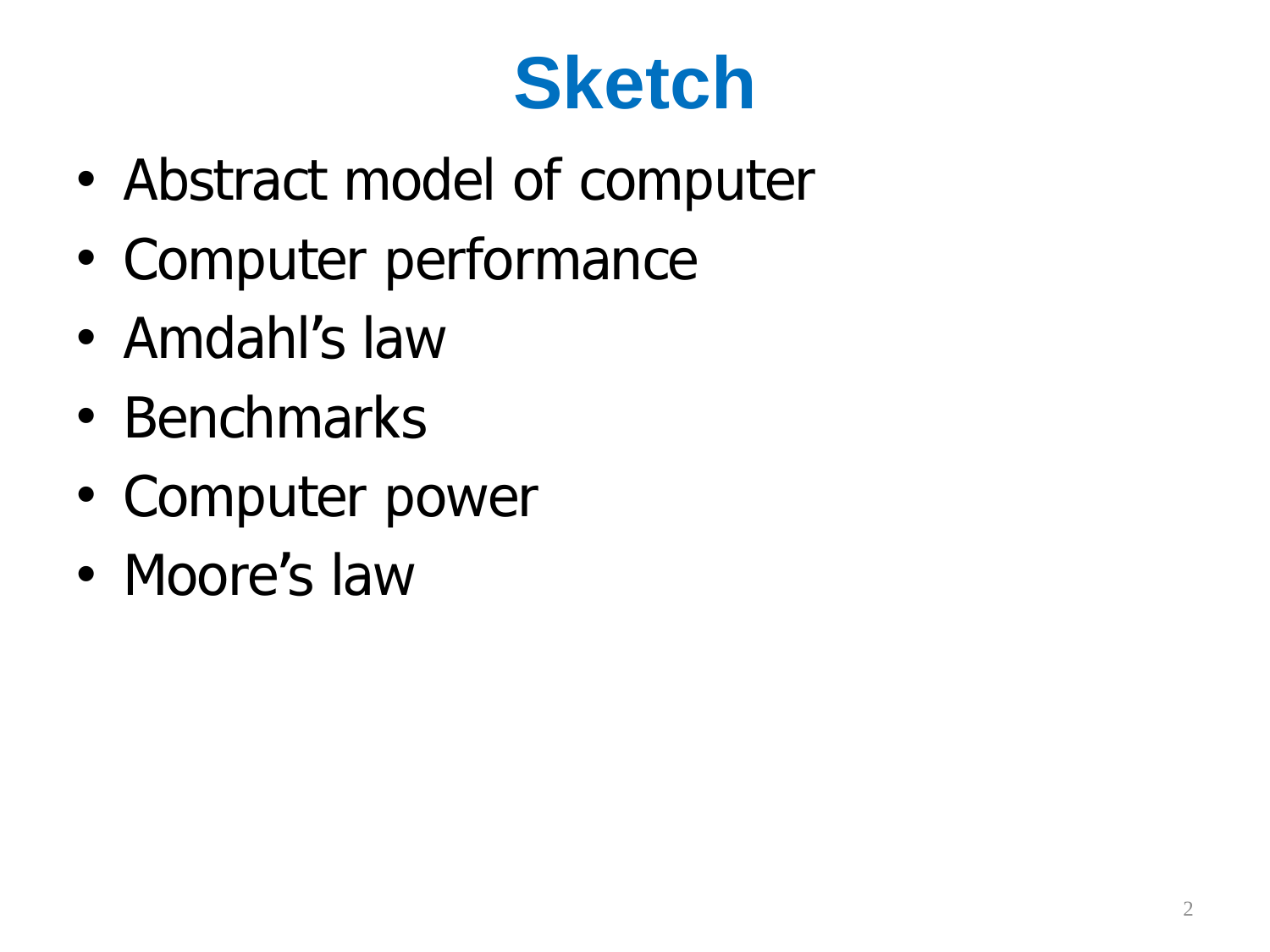

# Sketch
Abstract model of computer
Computer performance
Amdahl’s law
Benchmarks
Computer power
Moore’s law
2